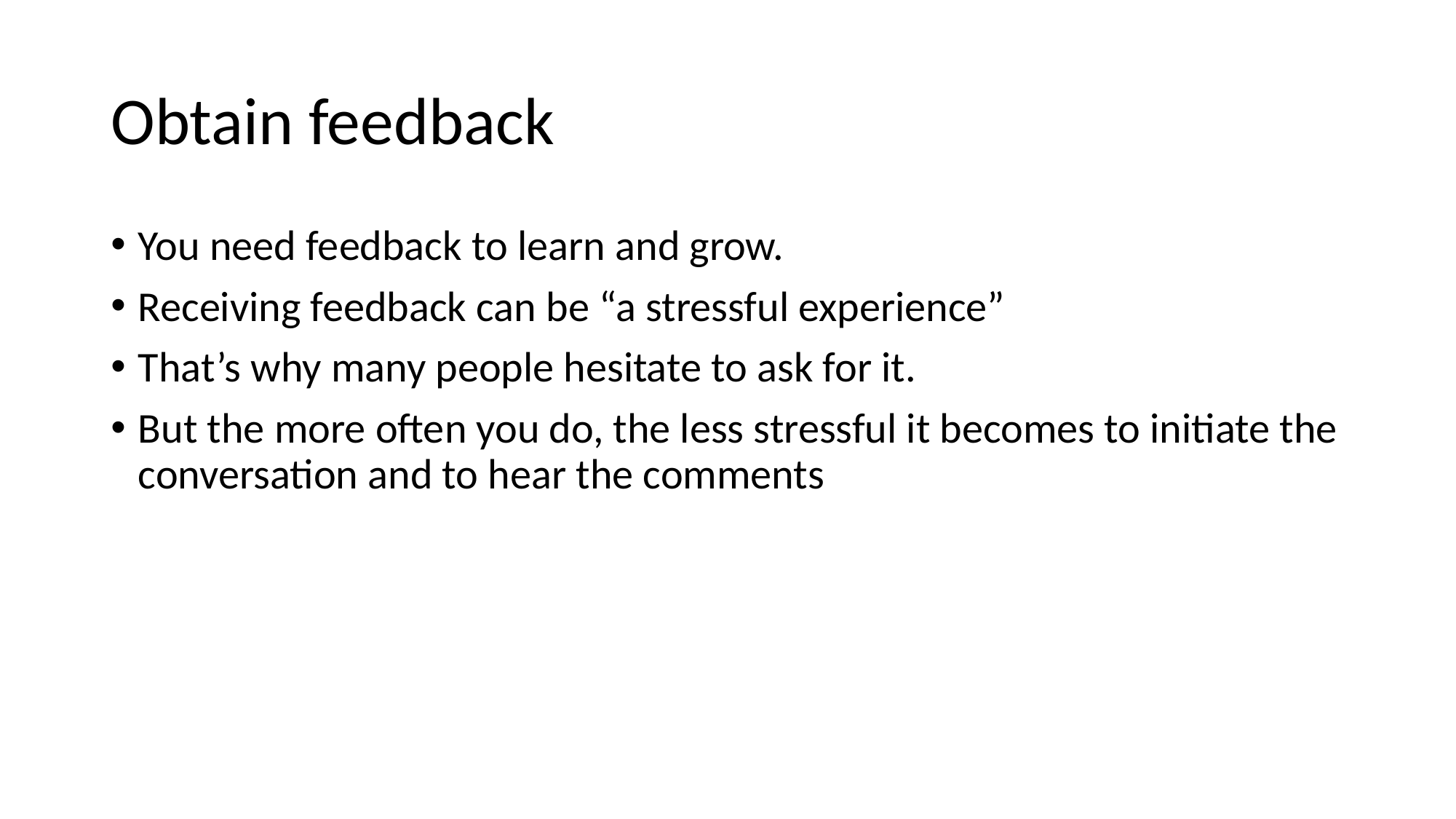

# Obtain feedback
You need feedback to learn and grow.
Receiving feedback can be “a stressful experience”
That’s why many people hesitate to ask for it.
But the more often you do, the less stressful it becomes to initiate the conversation and to hear the comments